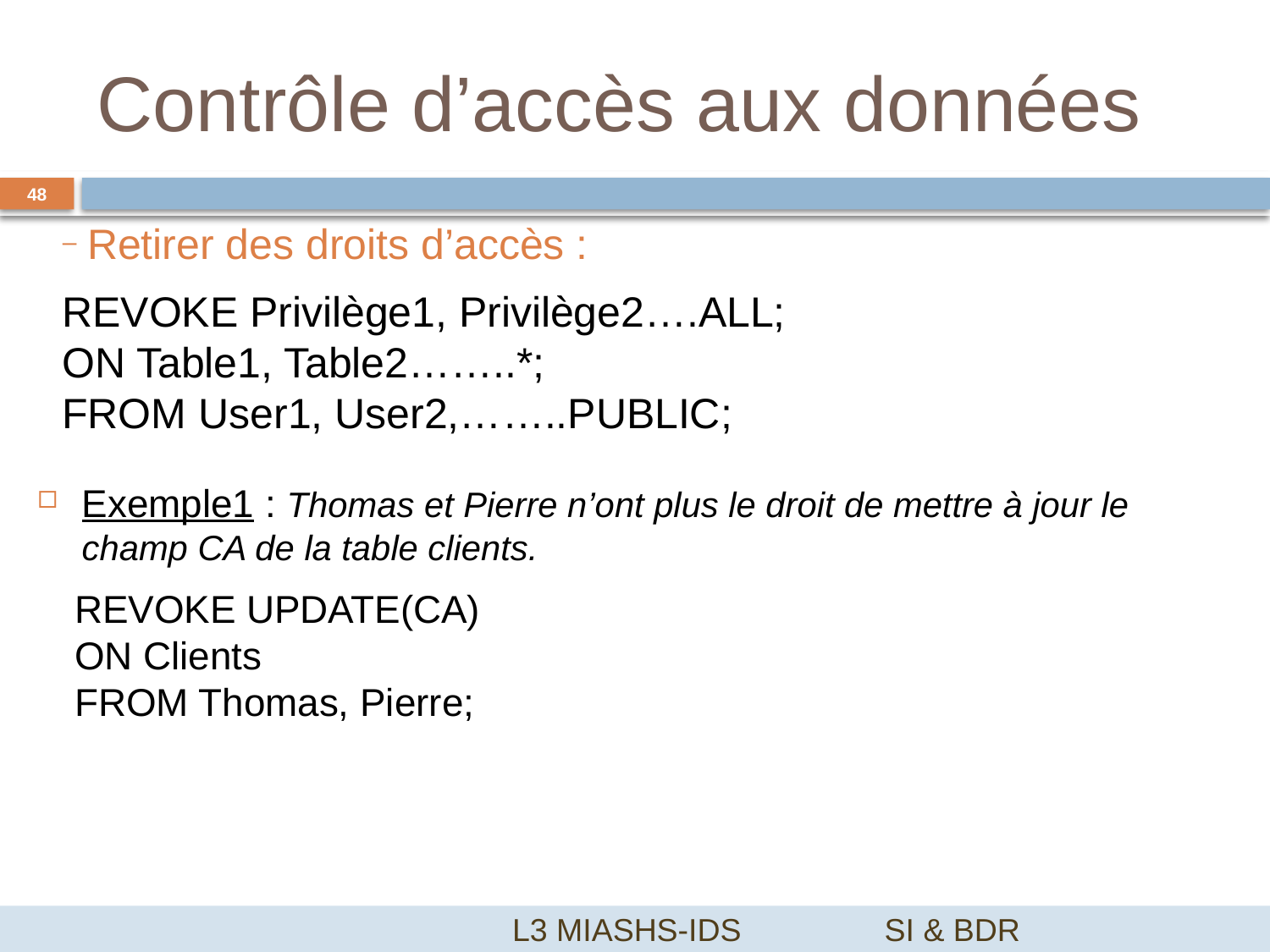

# Contrôle d’accès aux données
48
Retirer des droits d’accès :

REVOKE Privilège1, Privilège2….ALL;
ON Table1, Table2……..*;
FROM User1, User2,……..PUBLIC;

Exemple1 : Thomas et Pierre n’ont plus le droit de mettre à jour le champ CA de la table clients.

REVOKE UPDATE(CA)
ON Clients
FROM Thomas, Pierre;

		 L3 MIASHS-IDS		SI & BDR